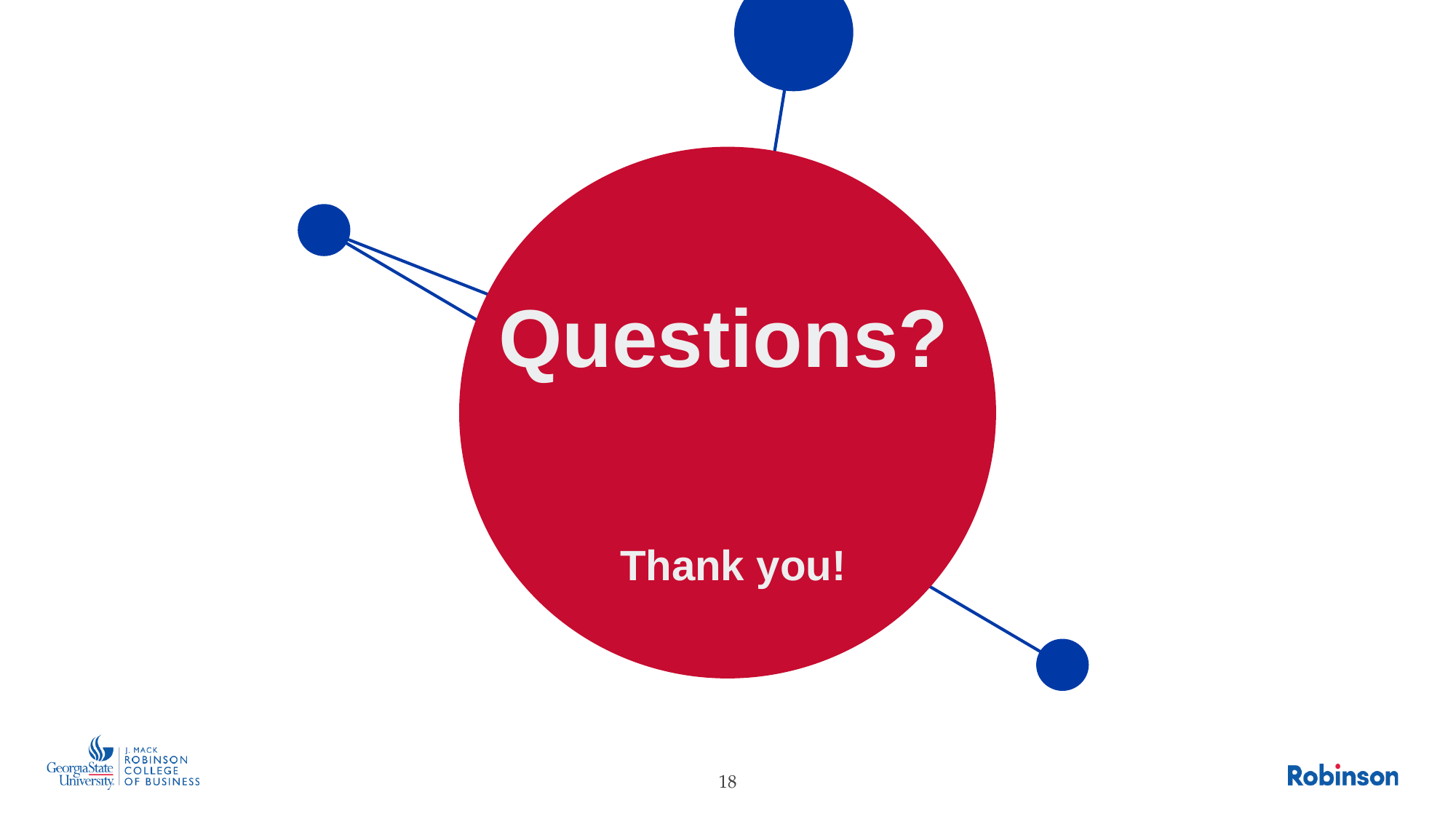

# Questions?
Thank you!
18
10/30/2022
MSA8040-I4I